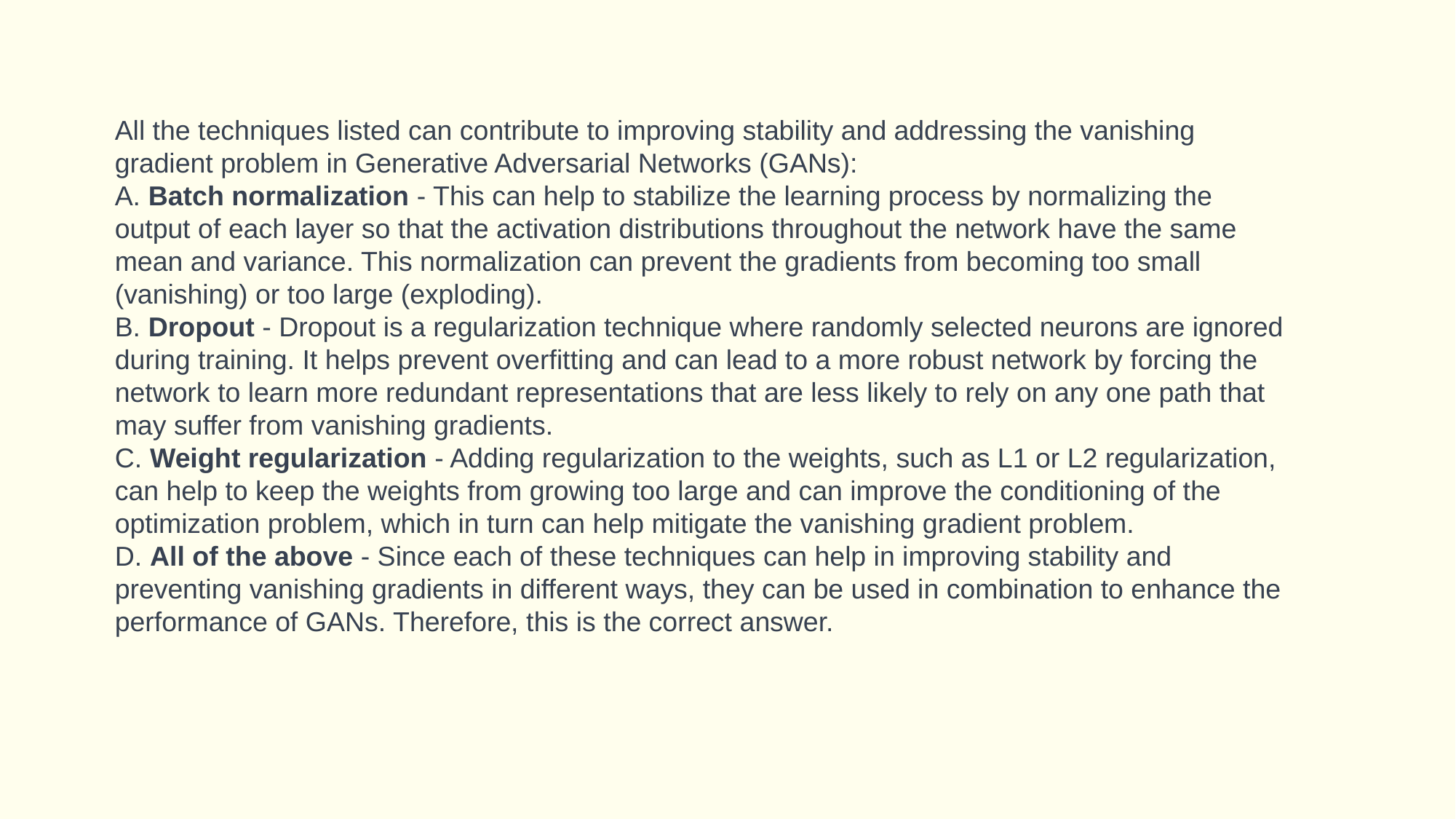

All the techniques listed can contribute to improving stability and addressing the vanishing gradient problem in Generative Adversarial Networks (GANs):
A. Batch normalization - This can help to stabilize the learning process by normalizing the output of each layer so that the activation distributions throughout the network have the same mean and variance. This normalization can prevent the gradients from becoming too small (vanishing) or too large (exploding).
B. Dropout - Dropout is a regularization technique where randomly selected neurons are ignored during training. It helps prevent overfitting and can lead to a more robust network by forcing the network to learn more redundant representations that are less likely to rely on any one path that may suffer from vanishing gradients.
C. Weight regularization - Adding regularization to the weights, such as L1 or L2 regularization, can help to keep the weights from growing too large and can improve the conditioning of the optimization problem, which in turn can help mitigate the vanishing gradient problem.
D. All of the above - Since each of these techniques can help in improving stability and preventing vanishing gradients in different ways, they can be used in combination to enhance the performance of GANs. Therefore, this is the correct answer.